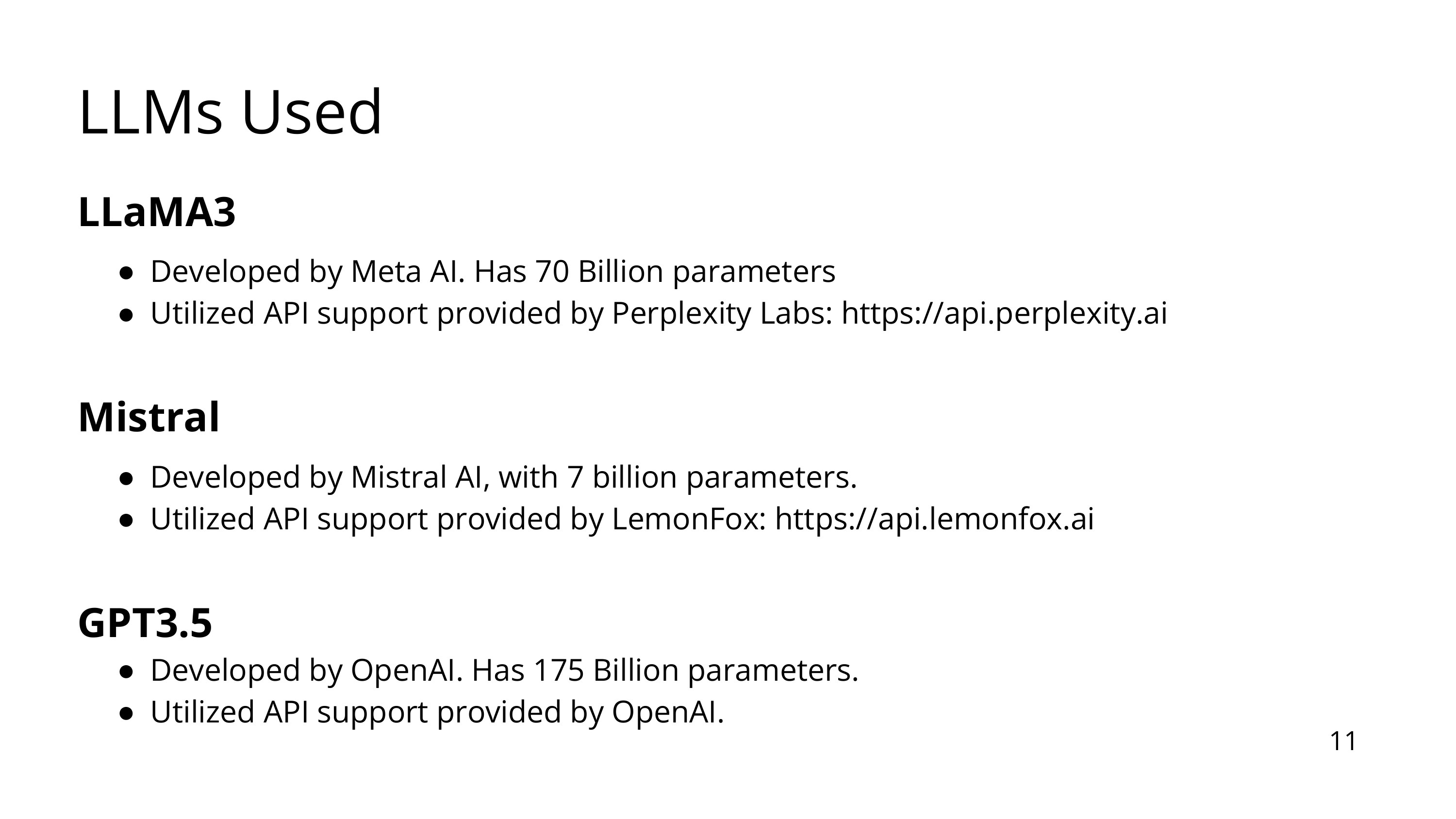

LLMs Used
LLaMA3
Developed by Meta AI. Has 70 Billion parameters
Utilized API support provided by Perplexity Labs: https://api.perplexity.ai

Mistral
Developed by Mistral AI, with 7 billion parameters.
Utilized API support provided by LemonFox: https://api.lemonfox.ai

GPT3.5
Developed by OpenAI. Has 175 Billion parameters.
Utilized API support provided by OpenAI.
11